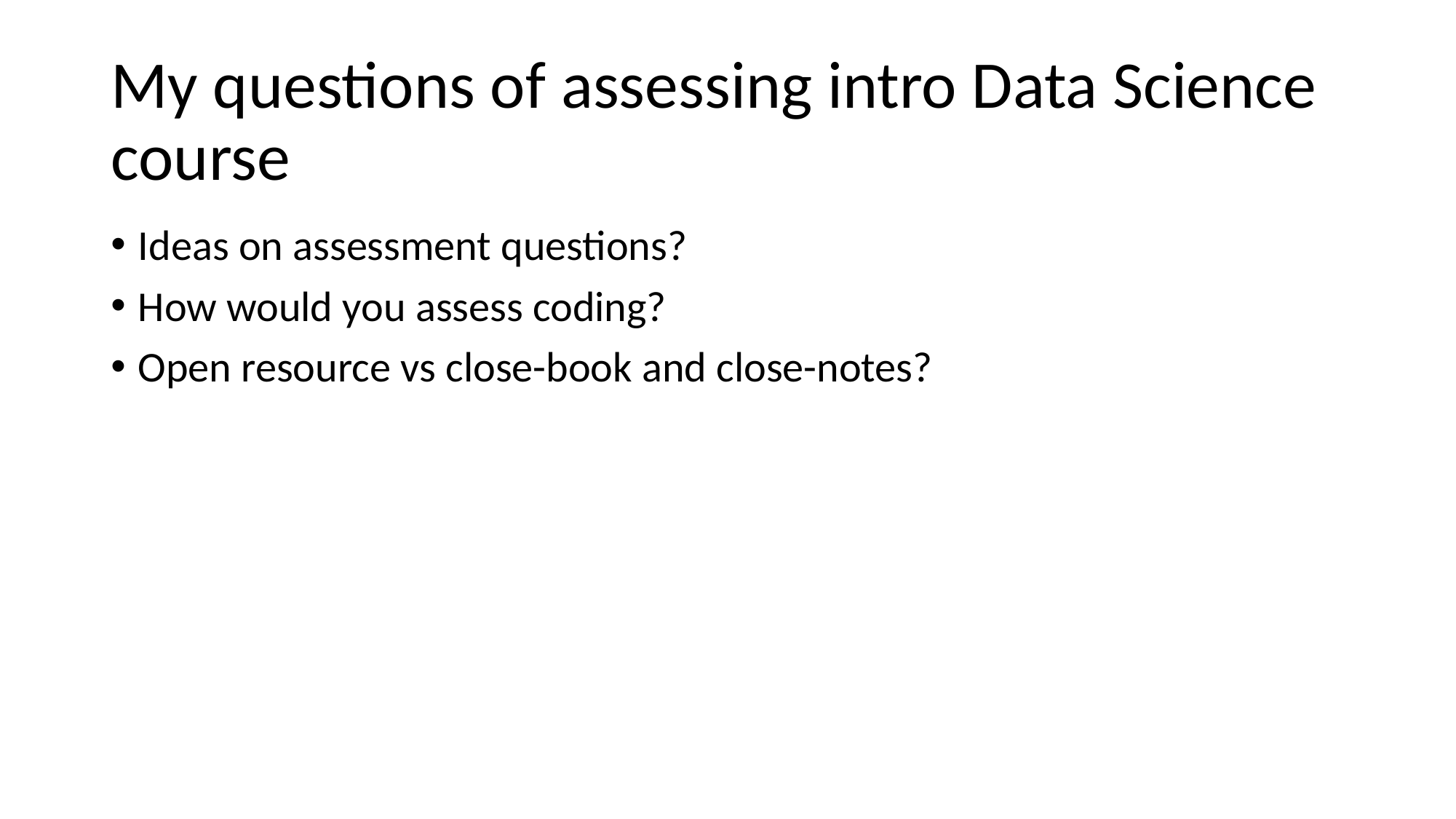

# My questions of assessing intro Data Science course
Ideas on assessment questions?
How would you assess coding?
Open resource vs close-book and close-notes?